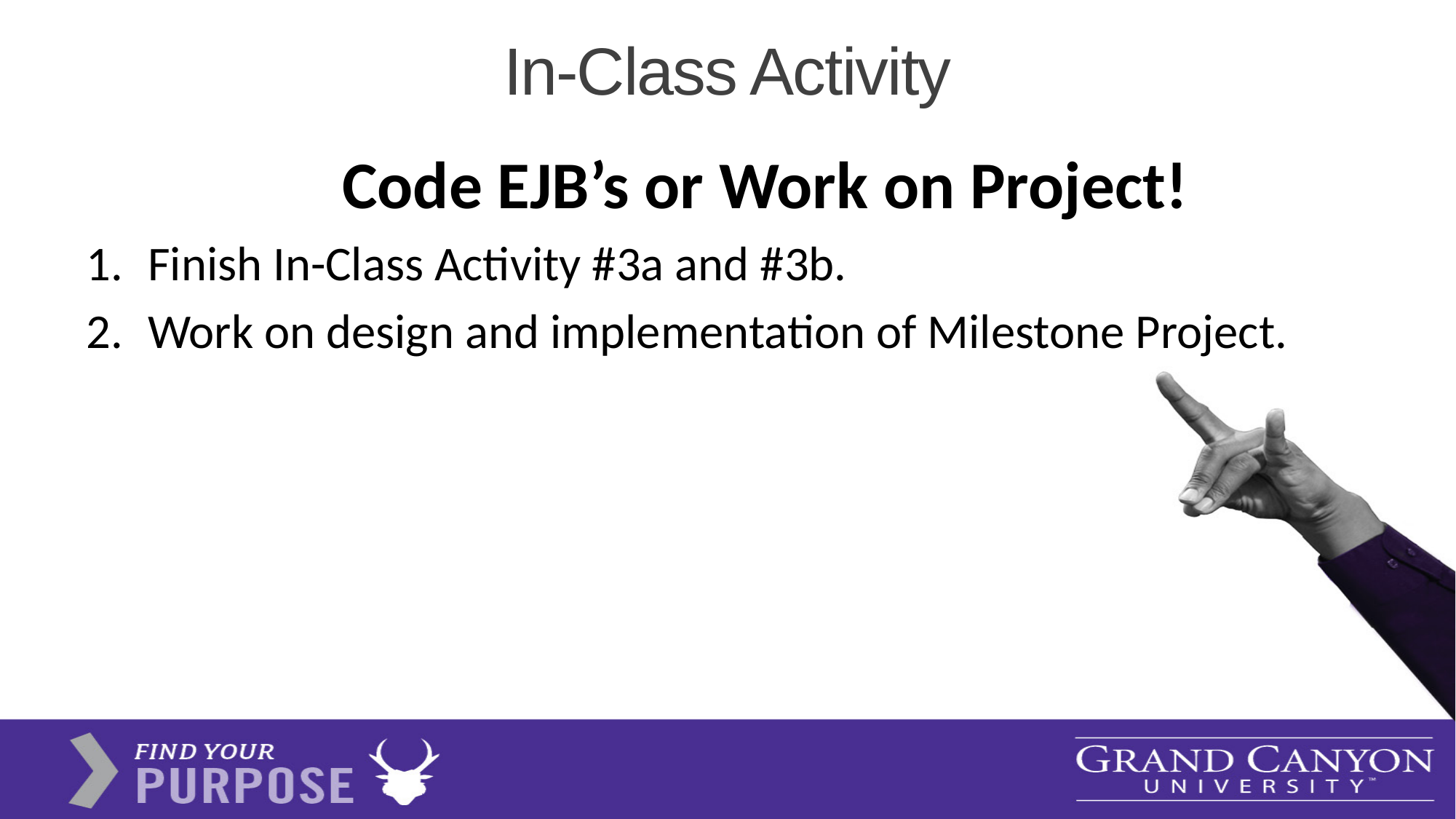

# In-Class Activity
Code EJB’s or Work on Project!
Finish In-Class Activity #3a and #3b.
Work on design and implementation of Milestone Project.